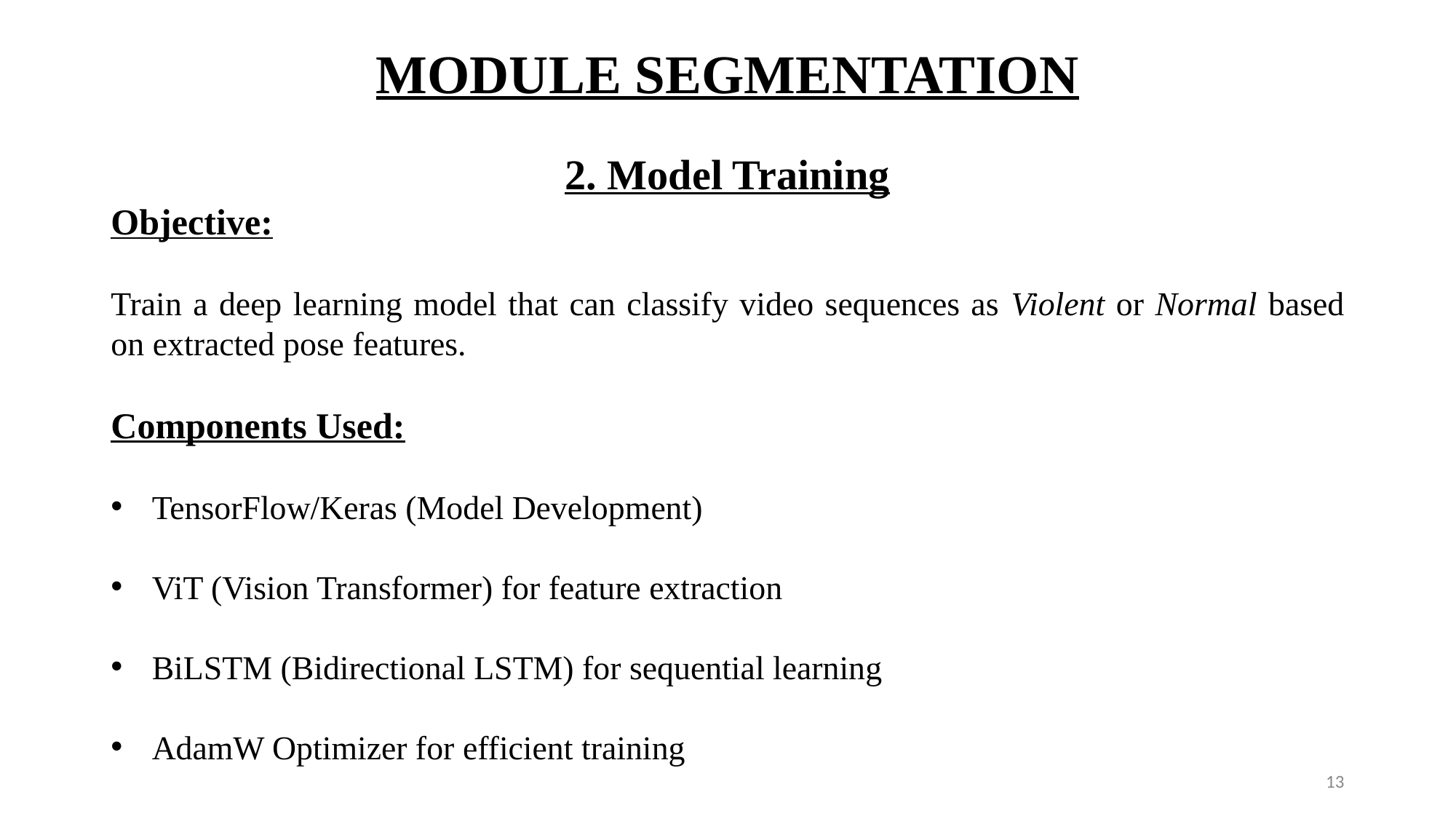

MODULE SEGMENTATION
2. Model Training
Objective:

Train a deep learning model that can classify video sequences as Violent or Normal based on extracted pose features.

Components Used:

TensorFlow/Keras (Model Development)

ViT (Vision Transformer) for feature extraction

BiLSTM (Bidirectional LSTM) for sequential learning

AdamW Optimizer for efficient training
13